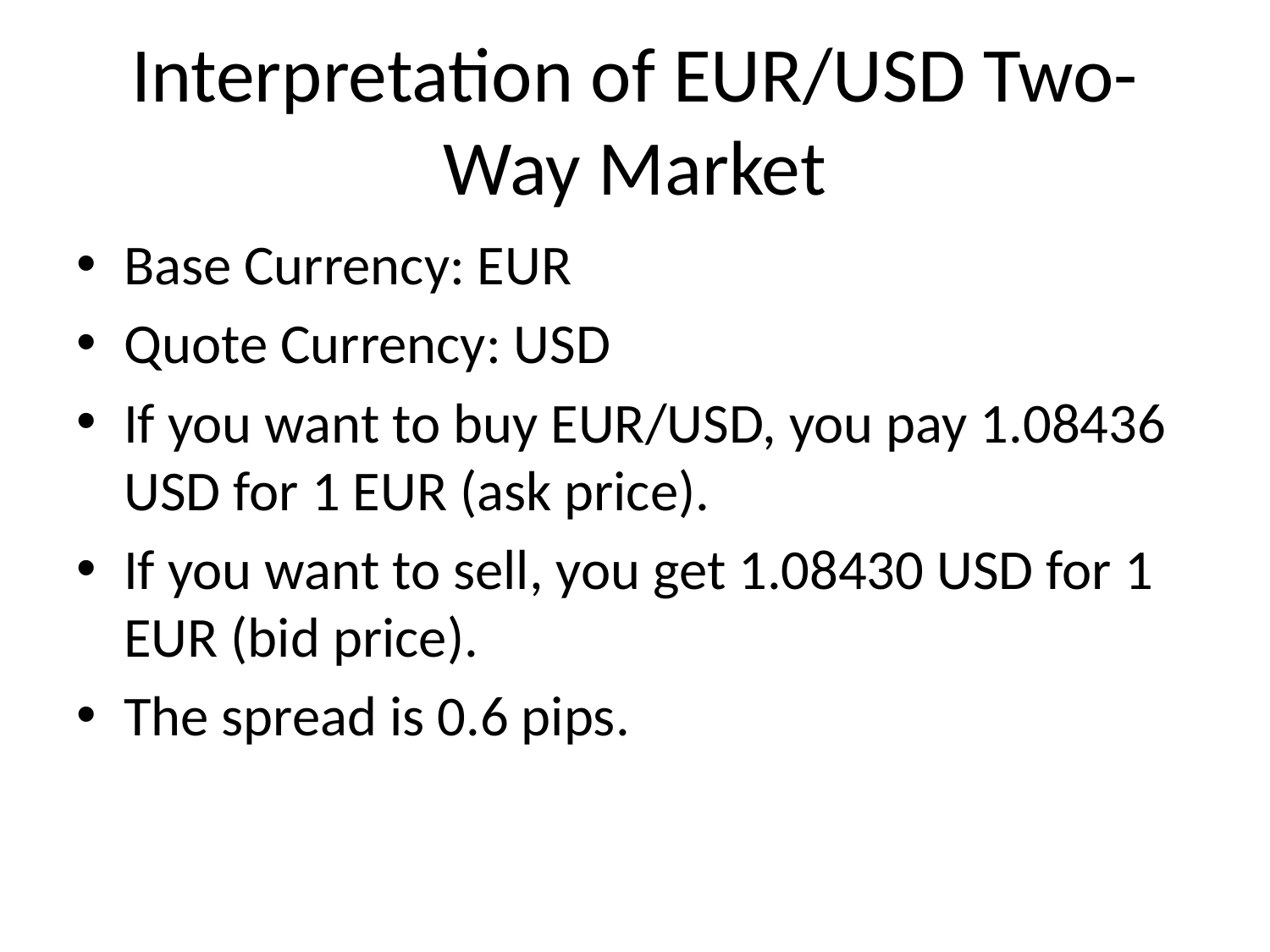

# Interpretation of EUR/USD Two-Way Market
Base Currency: EUR
Quote Currency: USD
If you want to buy EUR/USD, you pay 1.08436 USD for 1 EUR (ask price).
If you want to sell, you get 1.08430 USD for 1 EUR (bid price).
The spread is 0.6 pips.